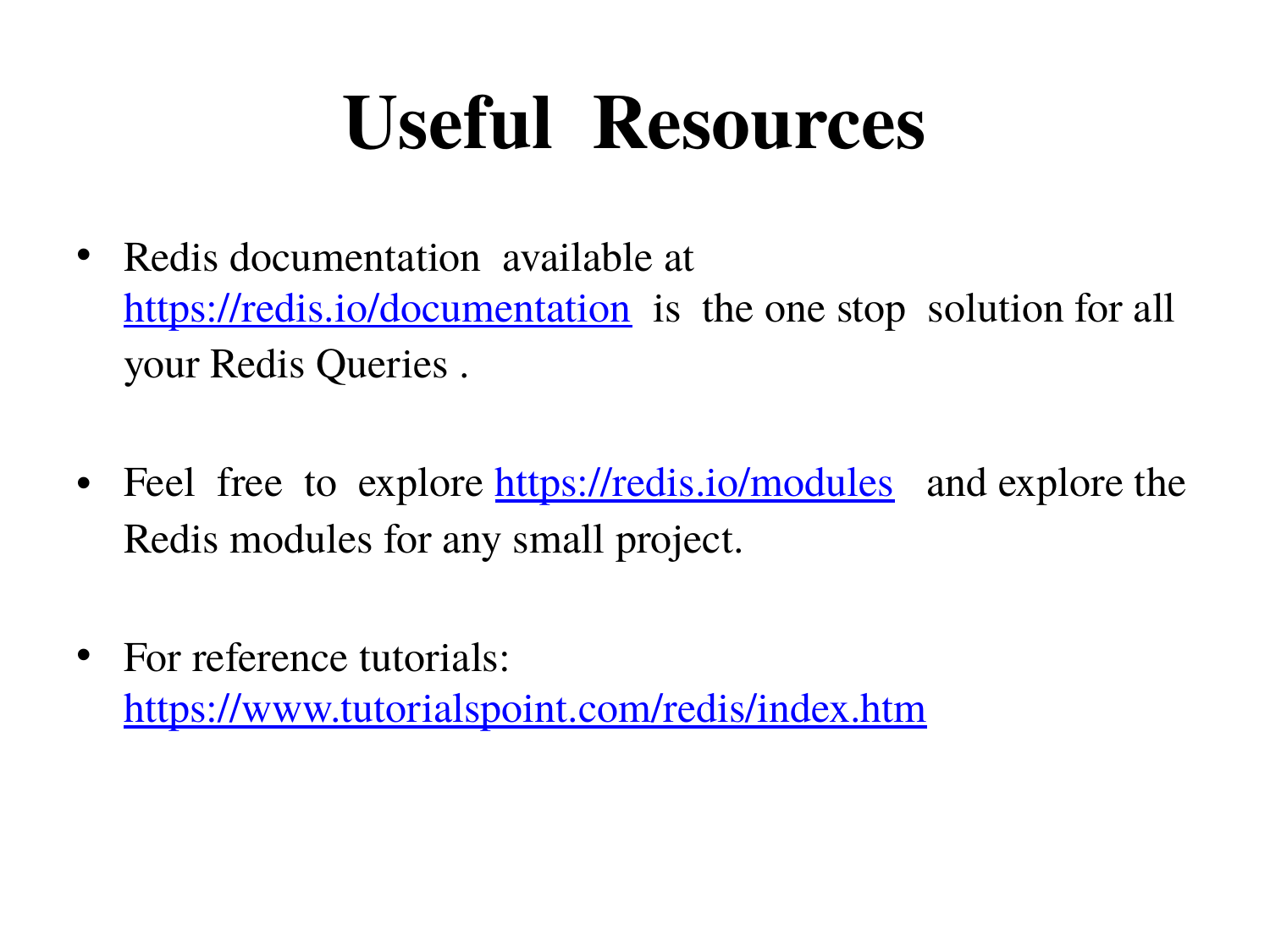

# Useful  Resources
Redis documentation  available at https://redis.io/documentation  is  the one stop  solution for all your Redis Queries .

Feel  free  to  explore https://redis.io/modules   and explore the Redis modules for any small project.

For reference tutorials: https://www.tutorialspoint.com/redis/index.htm